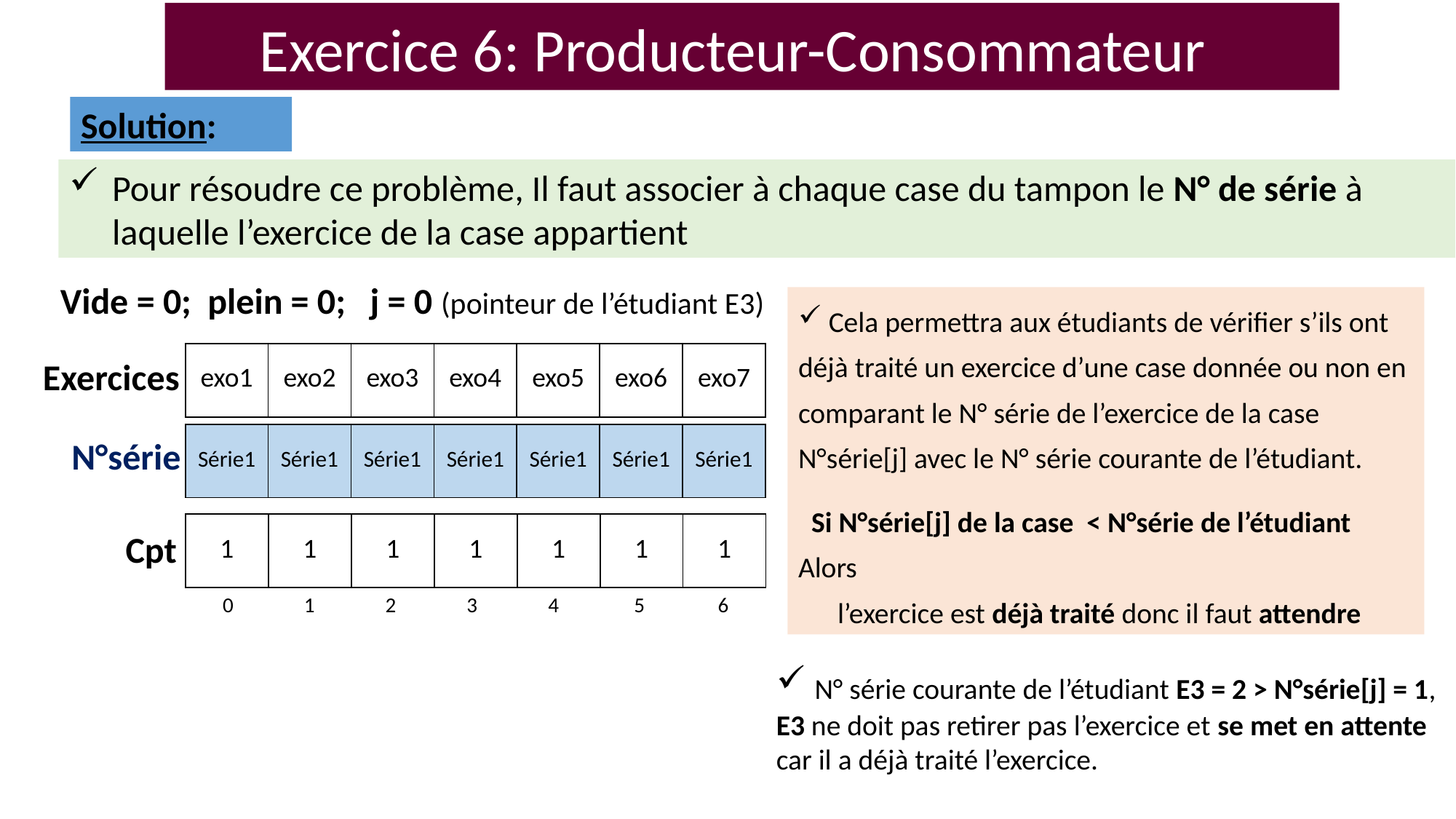

# Exercice 6: Producteur-Consommateur
Solution:
Pour résoudre ce problème, Il faut associer à chaque case du tampon le N° de série à       laquelle l’exercice de la case appartient
 Vide = 0;  plein = 0;   j = 0 (pointeur de l’étudiant E3)
 Cela permettra aux étudiants de vérifier s’ils ont déjà traité un exercice d’une case donnée ou non en comparant le N° série de l’exercice de la case N°série[j] avec le N° série courante de l’étudiant.
  Si N°série[j] de la case  < N°série de l’étudiant     Alors
      l’exercice est déjà traité donc il faut attendre
| exo1 | exo2 | exo3 | exo4 | exo5 | exo6 | exo7 |
| --- | --- | --- | --- | --- | --- | --- |
Exercices
| Série1 | Série1 | Série1 | Série1 | Série1 | Série1 | Série1 |
| --- | --- | --- | --- | --- | --- | --- |
N°série
| 1 | 1 | 1 | 1 | 1 | 1 | 1 |
| --- | --- | --- | --- | --- | --- | --- |
Cpt
| 0 | 1 | 2 | 3 | 4 | 5 | 6 |
| --- | --- | --- | --- | --- | --- | --- |
 N° série courante de l’étudiant E3 = 2 > N°série[j] = 1, E3 ne doit pas retirer pas l’exercice et se met en attente car il a déjà traité l’exercice.